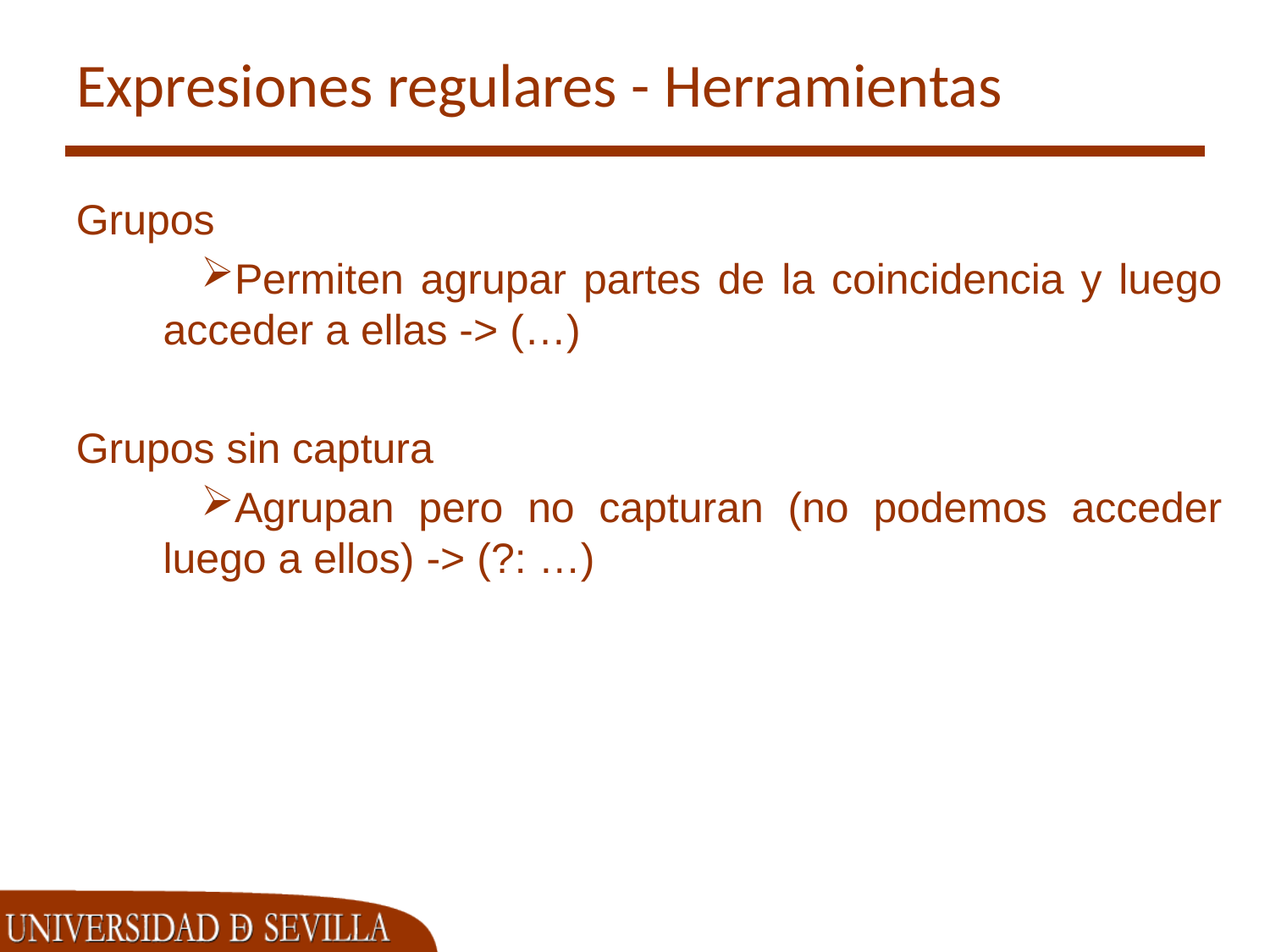

# Expresiones regulares - Herramientas
Grupos
Permiten agrupar partes de la coincidencia y luego acceder a ellas -> (…)

Grupos sin captura
Agrupan pero no capturan (no podemos acceder luego a ellos) -> (?: …)